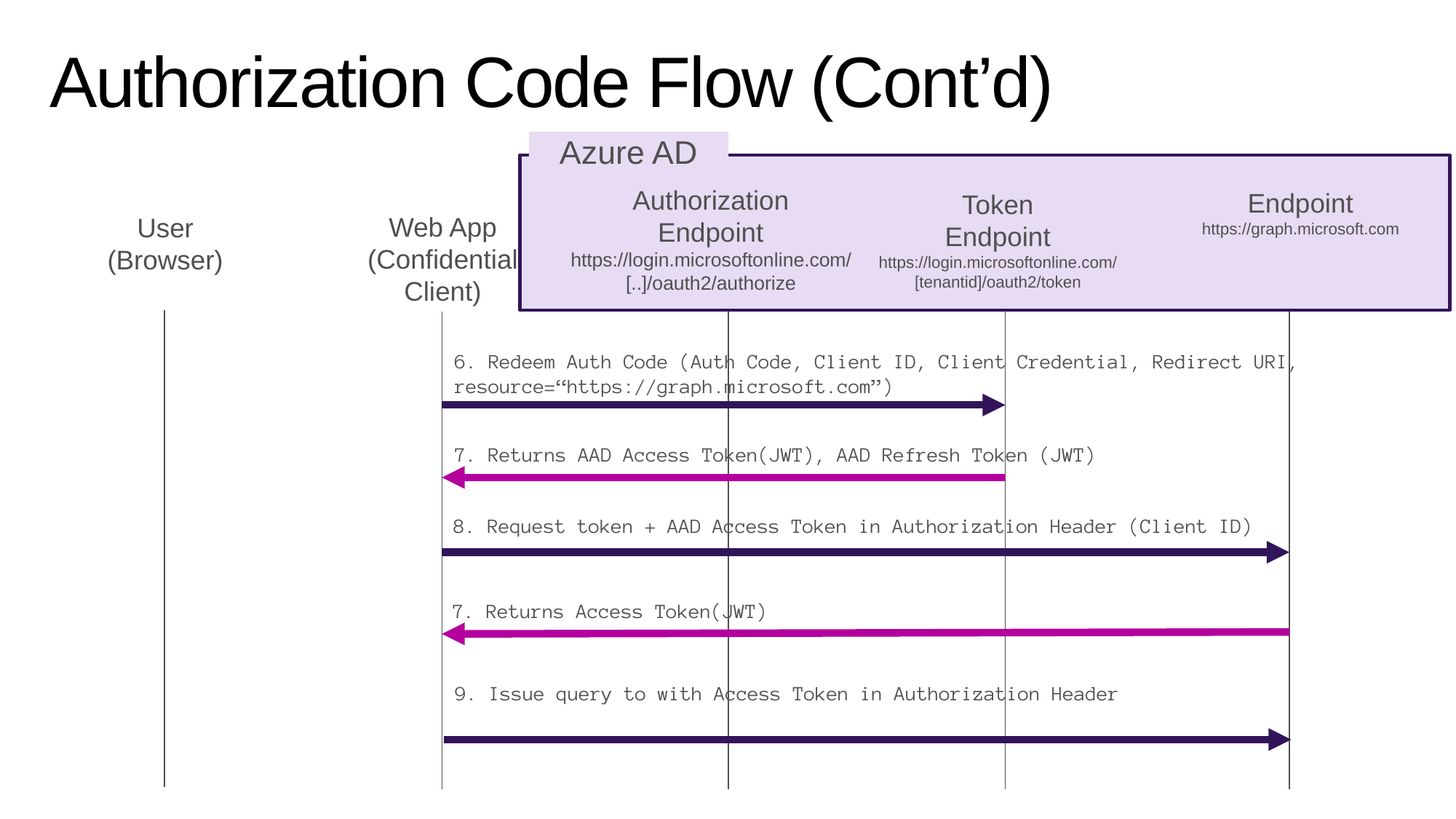

# Authorization Code Flow (Cont’d)
Azure AD

Authorization
Endpoint
https://login.microsoftonline.com/
[..]/oauth2/authorize
Endpoint
https://graph.microsoft.com
Token
Endpoint
https://login.microsoftonline.com/
[tenantid]/oauth2/token
Web App
(Confidential Client)
User
(Browser)
6. Redeem Auth Code (Auth Code, Client ID, Client Credential, Redirect URI, resource=“https://graph.microsoft.com”)
7. Returns AAD Access Token(JWT), AAD Refresh Token (JWT)
8. Request token + AAD Access Token in Authorization Header (Client ID)
7. Returns Access Token(JWT)
9. Issue query to with Access Token in Authorization Header